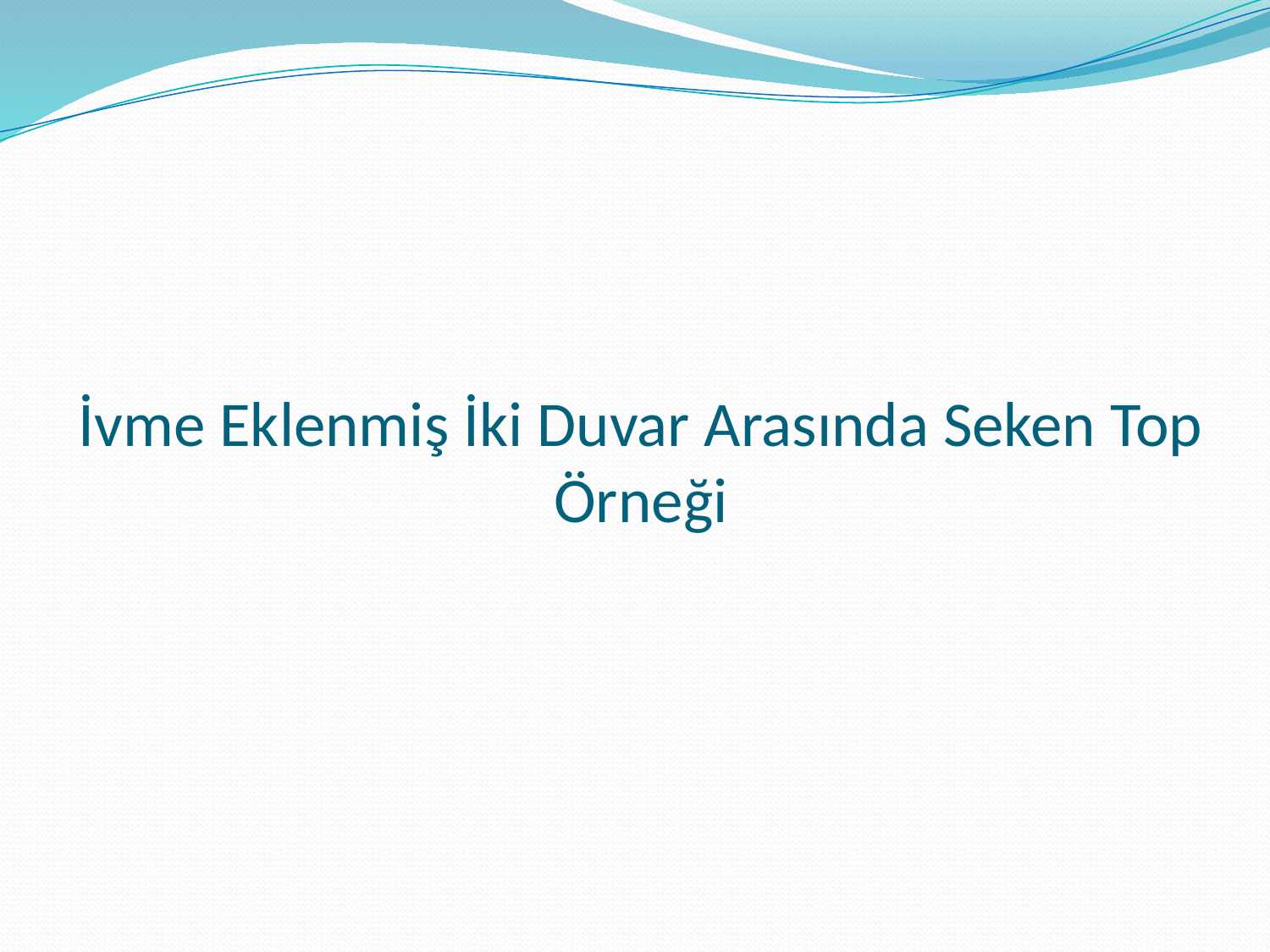

# İvme Eklenmiş İki Duvar Arasında Seken Top Örneği